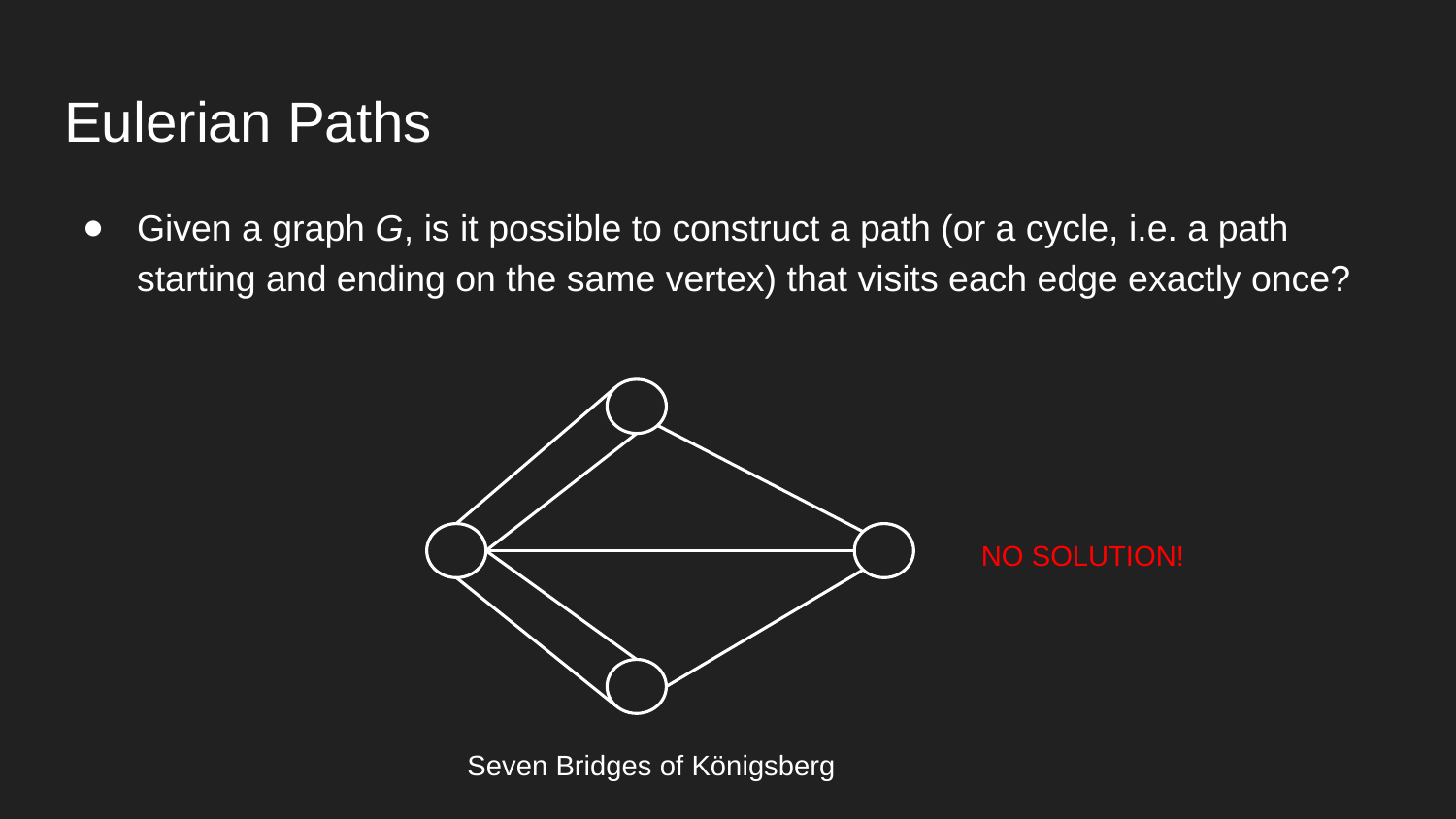

# Eulerian Paths
Given a graph G, is it possible to construct a path (or a cycle, i.e. a path starting and ending on the same vertex) that visits each edge exactly once?

NO SOLUTION!
Seven Bridges of Königsberg